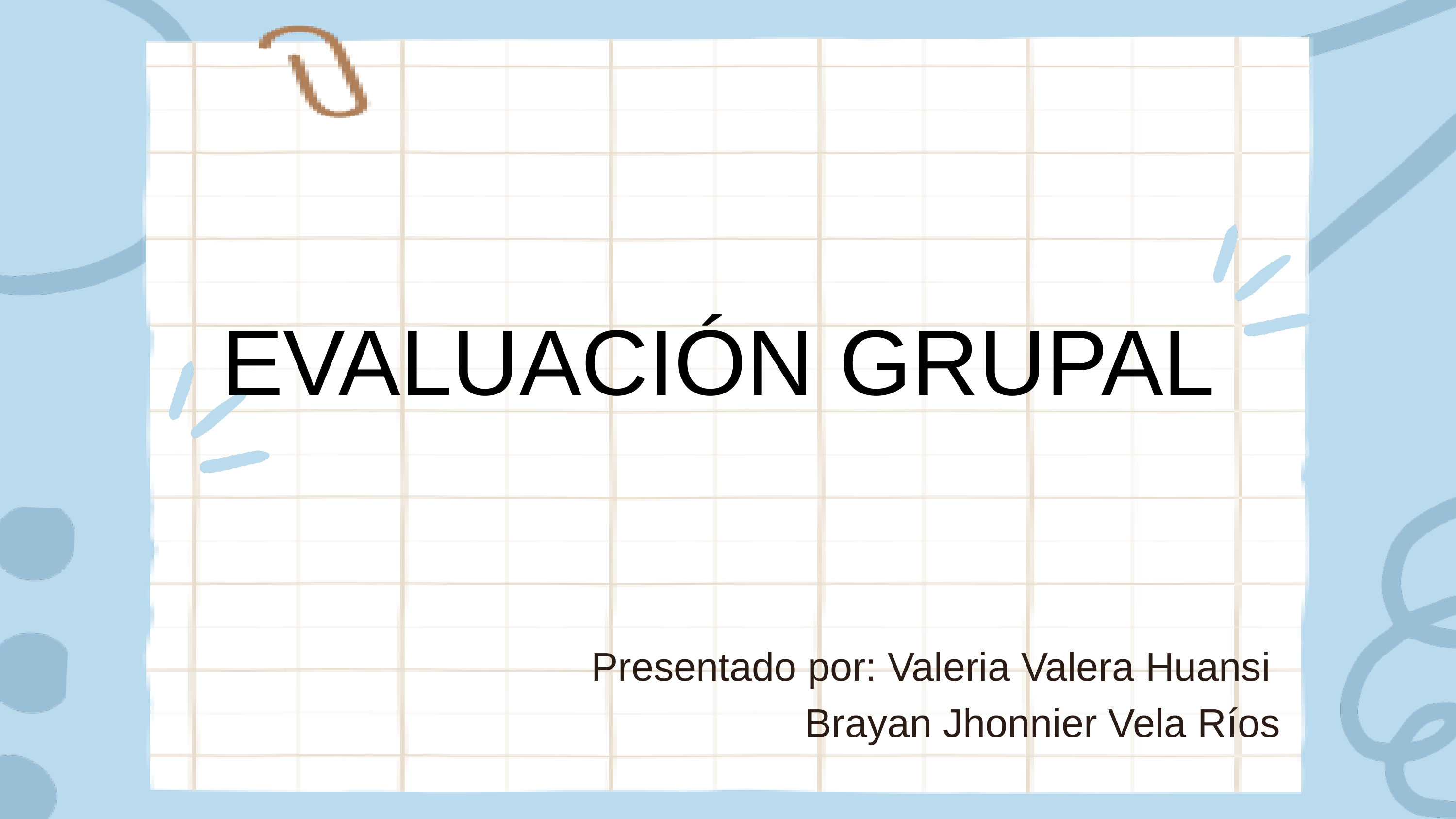

EVALUACIÓN GRUPAL

Presentado por: Valeria Valera Huansi
                    Brayan Jhonnier Vela Ríos